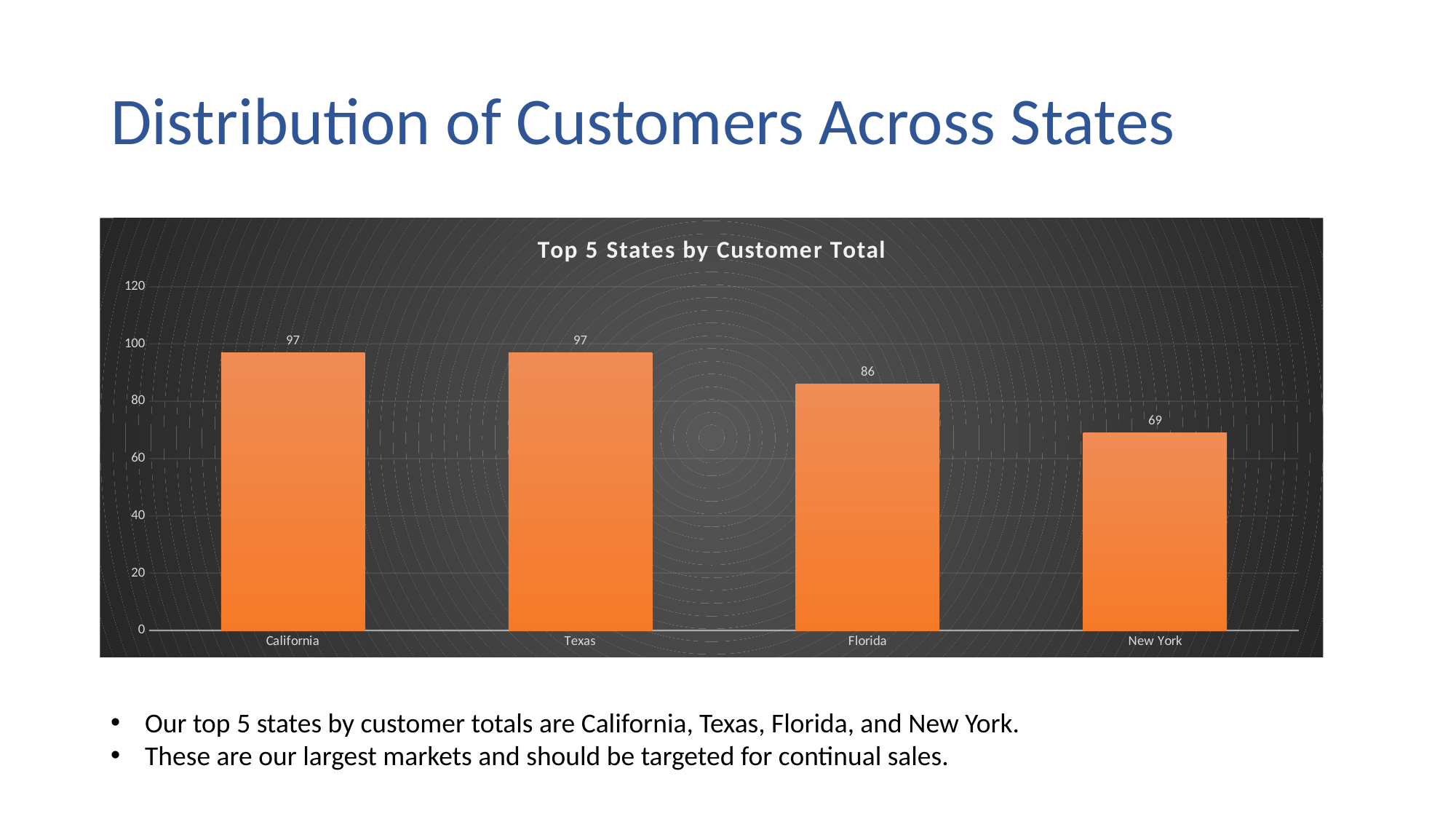

# Distribution of Customers Across States

### Chart: Top 5 States by Customer Total

| Category | total_customers |
|---|---|
| California | 97.0 |
| Texas | 97.0 |
| Florida | 86.0 |
| New York | 69.0 |
Our top 5 states by customer totals are California, Texas, Florida, and New York.
These are our largest markets and should be targeted for continual sales.